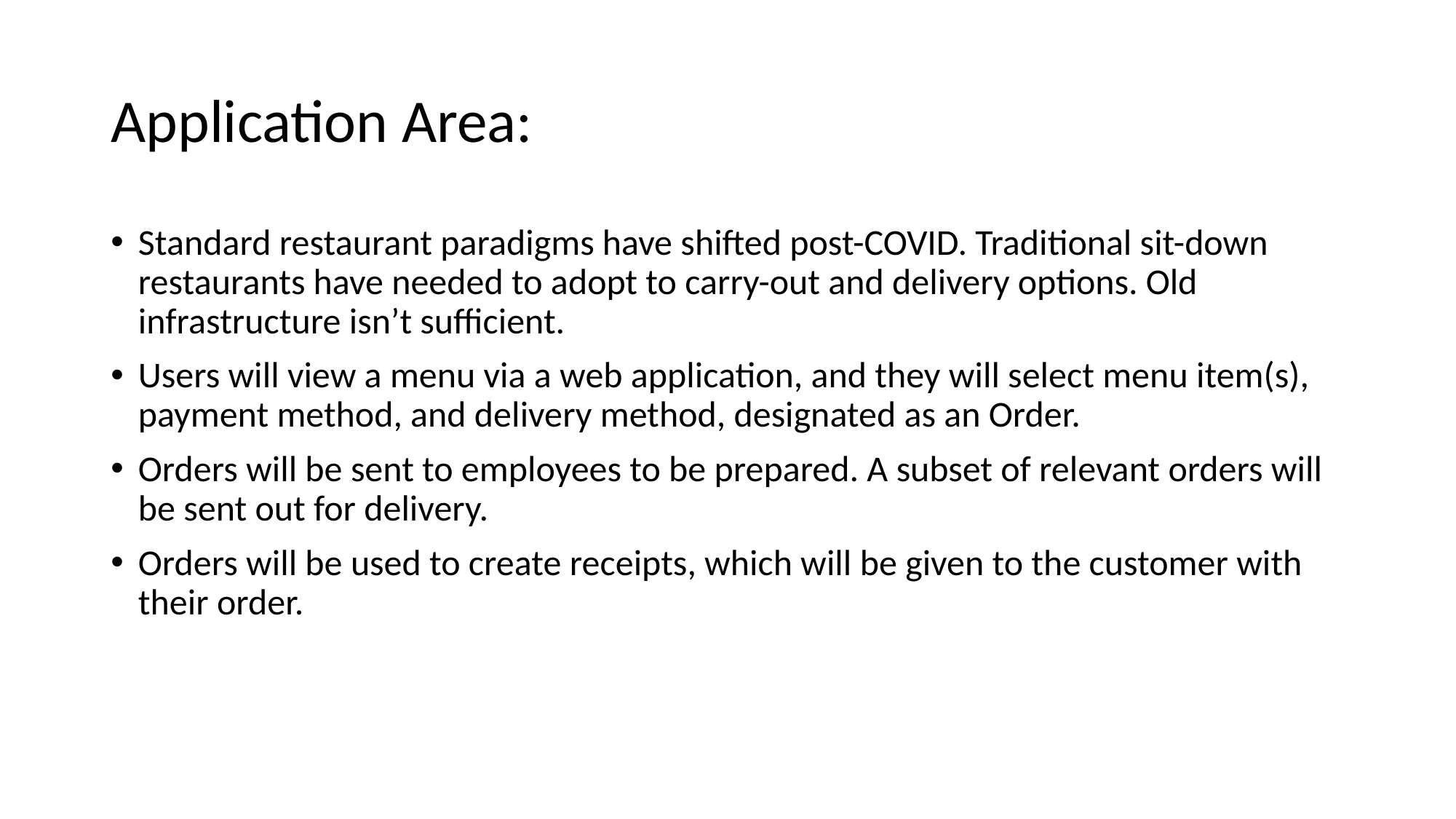

# Application Area:
Standard restaurant paradigms have shifted post-COVID. Traditional sit-down restaurants have needed to adopt to carry-out and delivery options. Old infrastructure isn’t sufficient.
Users will view a menu via a web application, and they will select menu item(s), payment method, and delivery method, designated as an Order.
Orders will be sent to employees to be prepared. A subset of relevant orders will be sent out for delivery.
Orders will be used to create receipts, which will be given to the customer with their order.